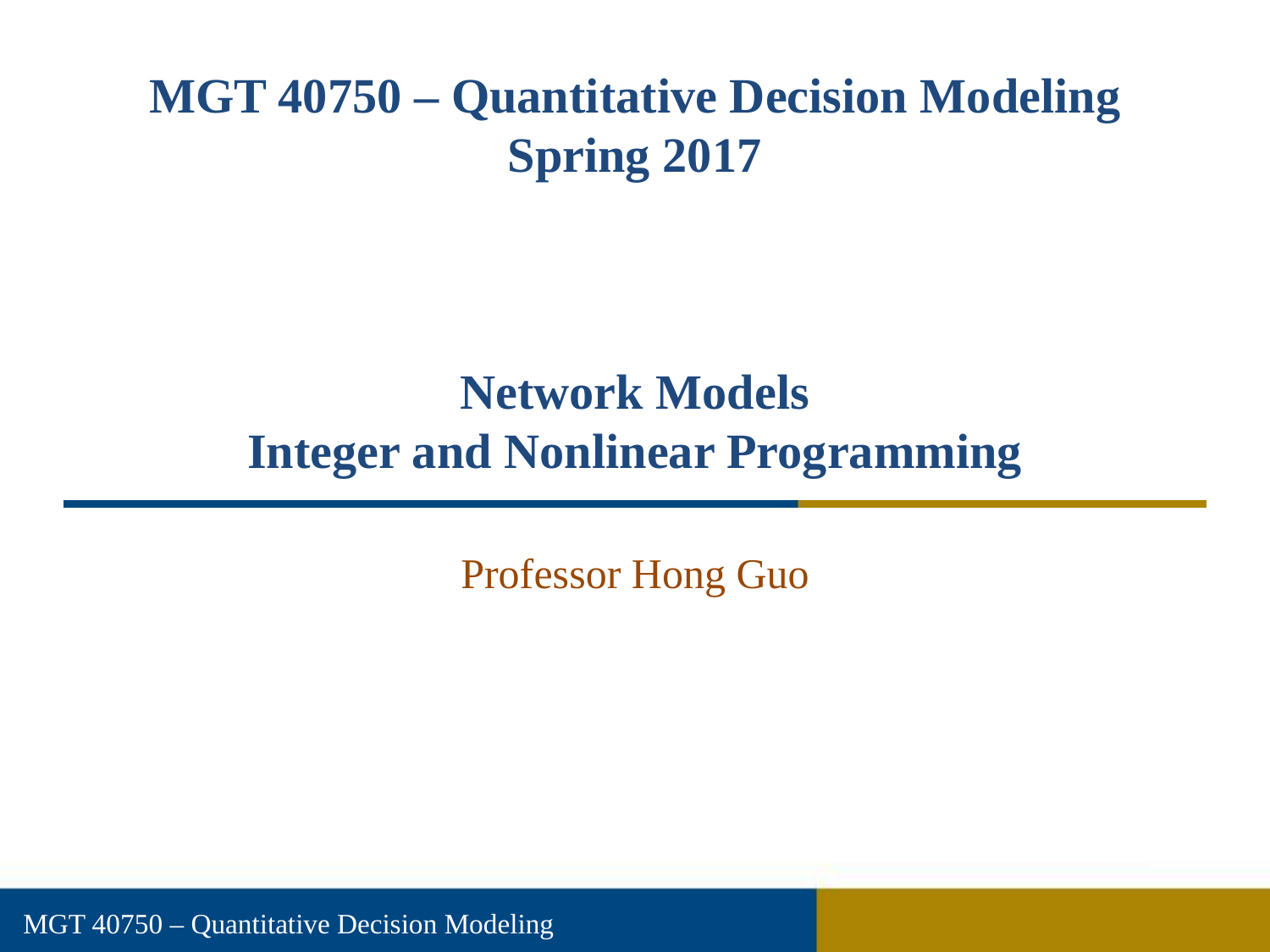

# MGT 40750 – Quantitative Decision Modeling Spring 2017 Network Models Integer and Nonlinear Programming
Professor Hong Guo